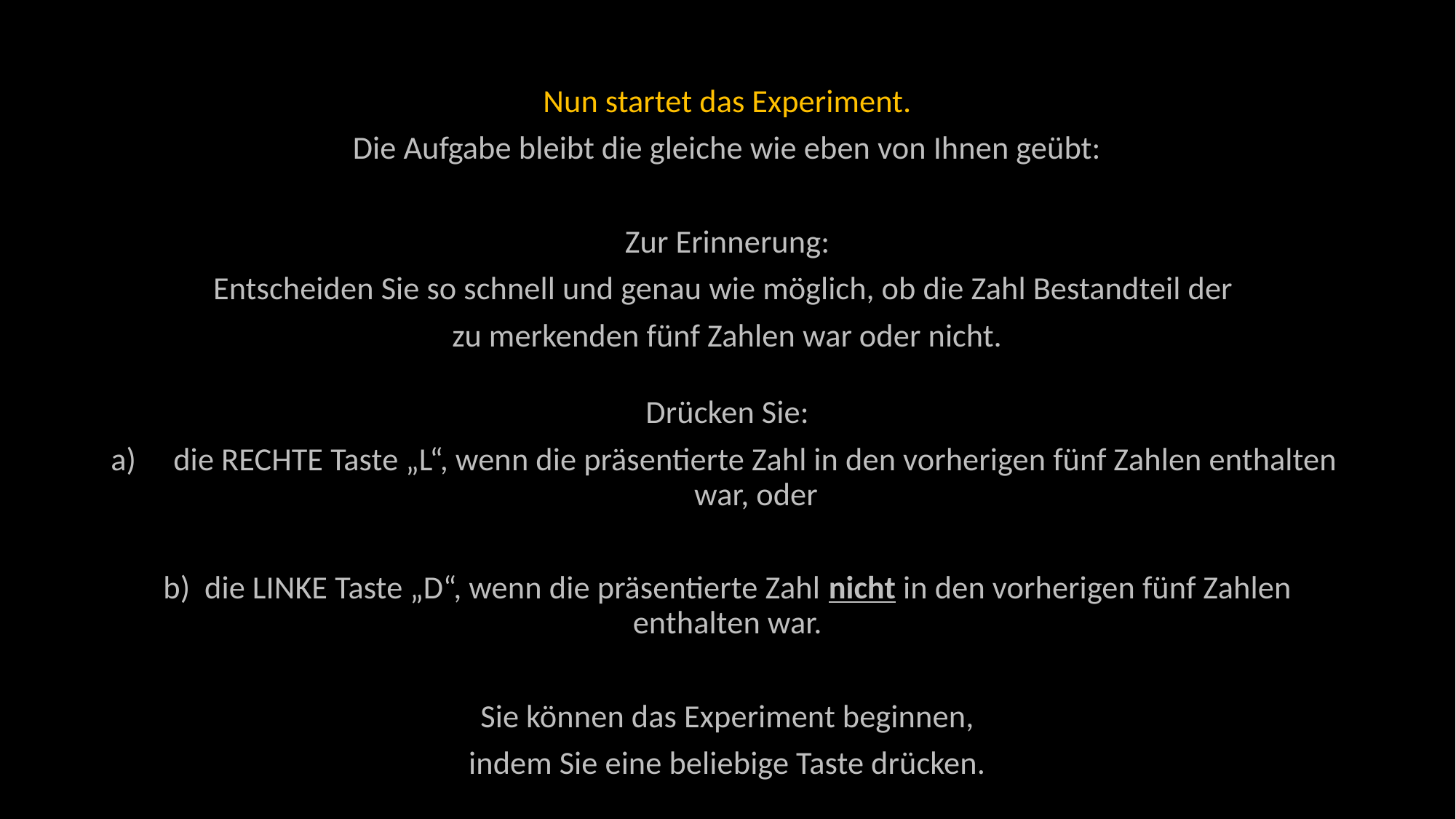

Nun startet das Experiment.
Die Aufgabe bleibt die gleiche wie eben von Ihnen geübt:

Zur Erinnerung:
Entscheiden Sie so schnell und genau wie möglich, ob die Zahl Bestandteil der
zu merkenden fünf Zahlen war oder nicht.

Drücken Sie:
die RECHTE Taste „L“, wenn die präsentierte Zahl in den vorherigen fünf Zahlen enthalten war, oder

b)  die LINKE Taste „D“, wenn die präsentierte Zahl nicht in den vorherigen fünf Zahlen enthalten war.

Sie können das Experiment beginnen,
indem Sie eine beliebige Taste drücken.